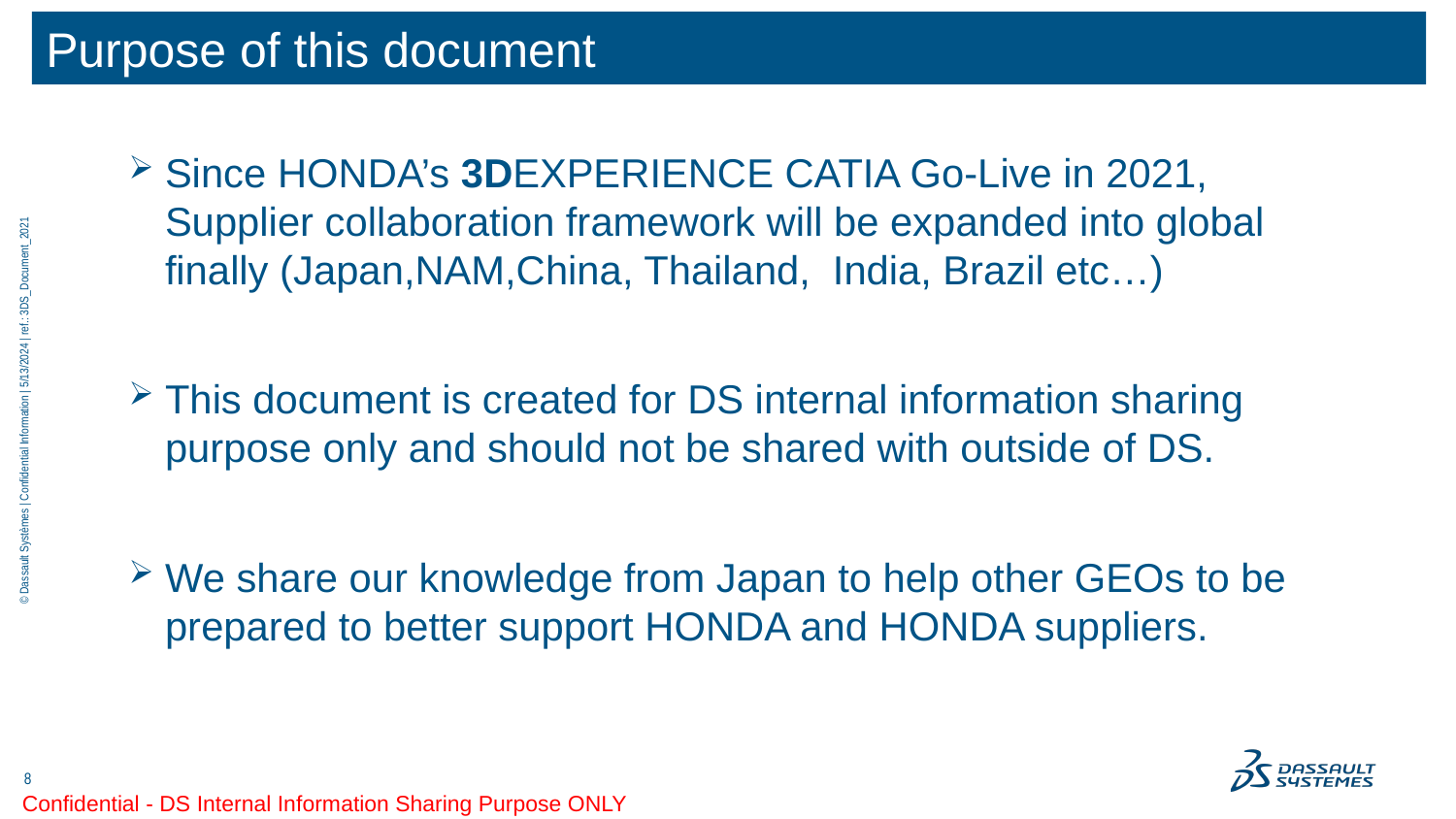

# Purpose of this document
Since HONDA’s 3DEXPERIENCE CATIA Go-Live in 2021, Supplier collaboration framework will be expanded into global finally (Japan,NAM,China, Thailand,  India, Brazil etc…)

This document is created for DS internal information sharing purpose only and should not be shared with outside of DS.

We share our knowledge from Japan to help other GEOs to be prepared to better support HONDA and HONDA suppliers.
Confidential - DS Internal Information Sharing Purpose ONLY